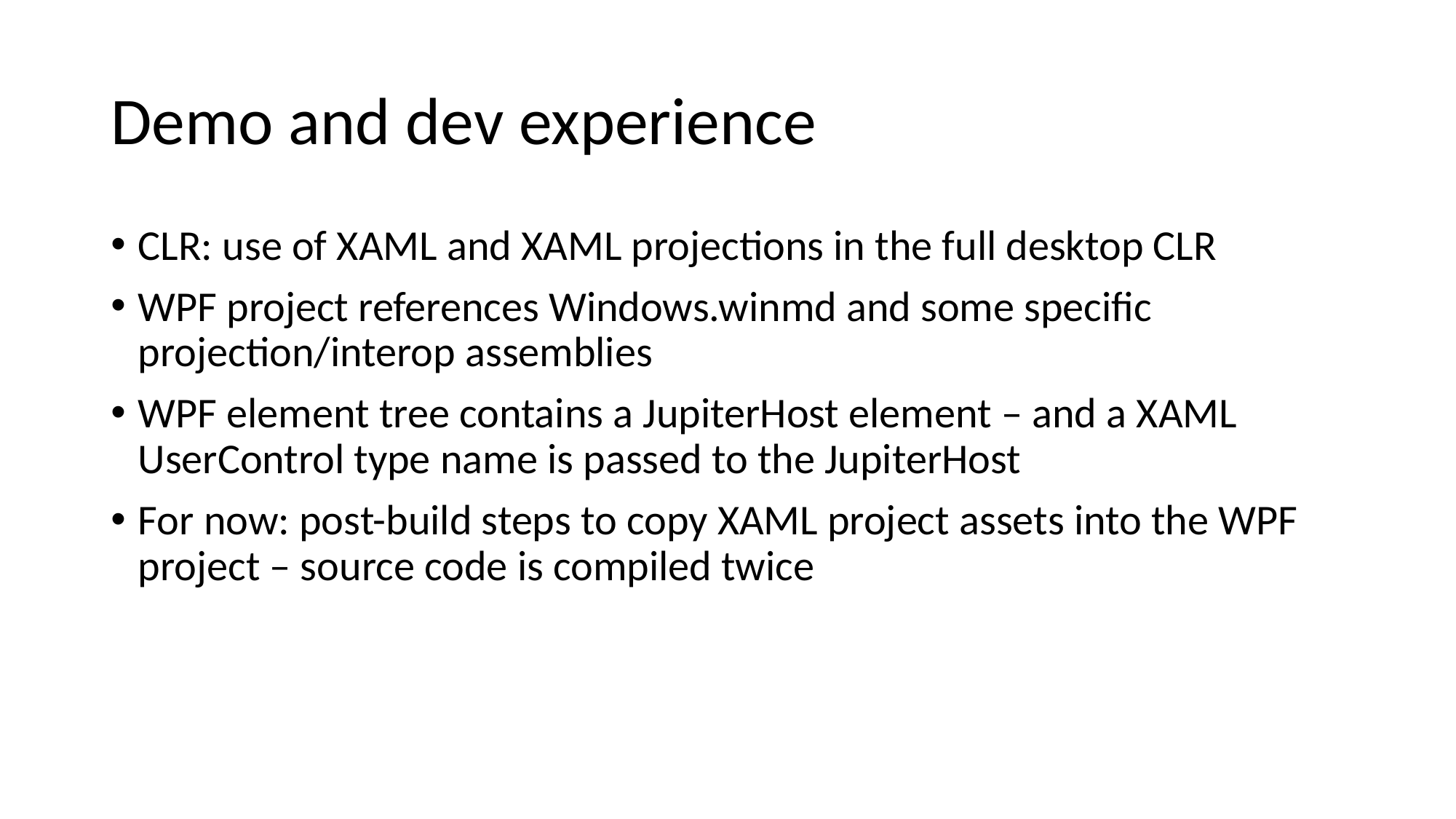

# Demo and dev experience
CLR: use of XAML and XAML projections in the full desktop CLR
WPF project references Windows.winmd and some specific projection/interop assemblies
WPF element tree contains a JupiterHost element – and a XAML UserControl type name is passed to the JupiterHost
For now: post-build steps to copy XAML project assets into the WPF project – source code is compiled twice